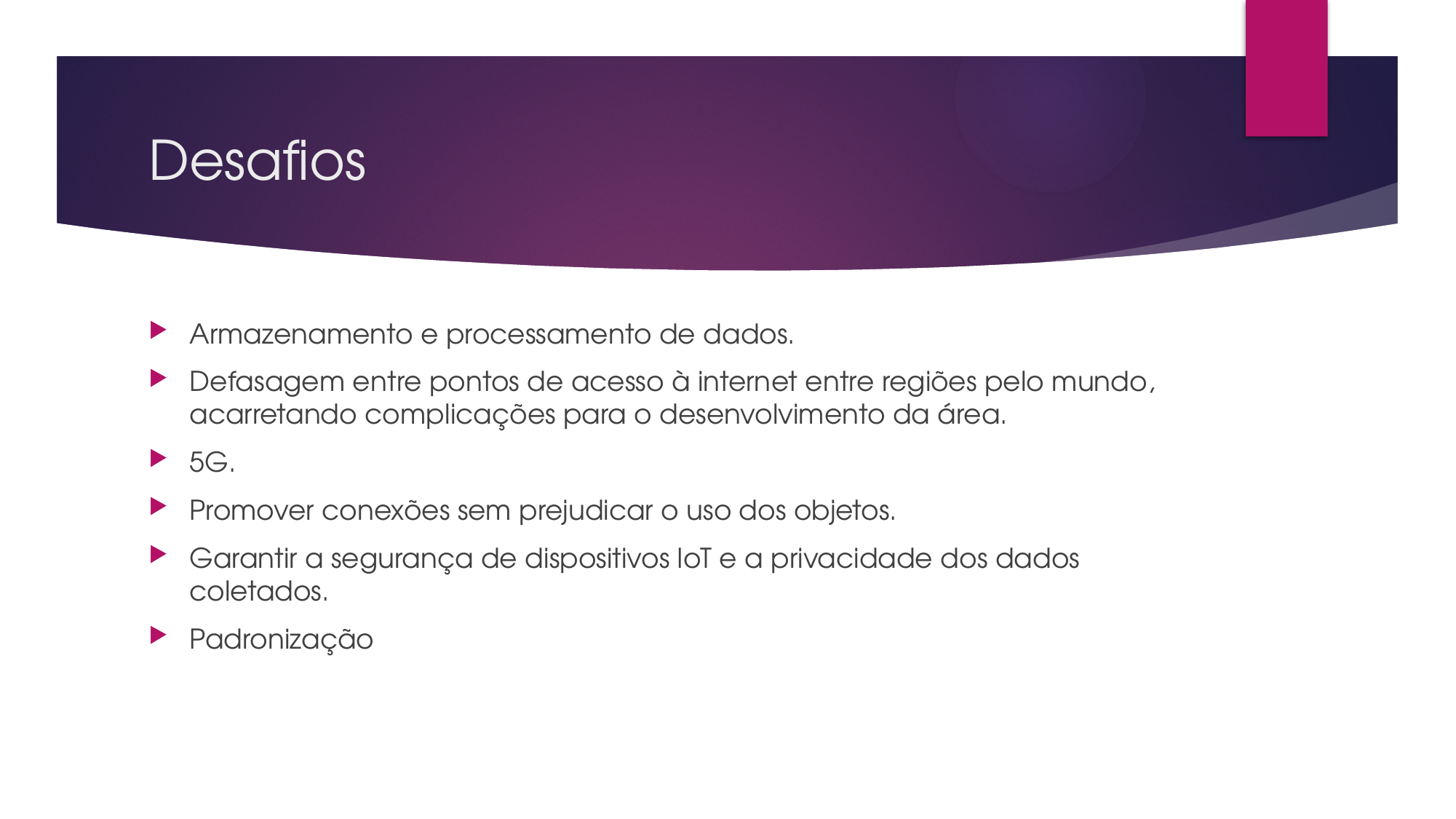

# Desafios
Armazenamento e processamento de dados.
Defasagem entre pontos de acesso à internet entre regiões pelo mundo, acarretando complicações para o desenvolvimento da área.
5G.
Promover conexões sem prejudicar o uso dos objetos.
Garantir a segurança de dispositivos IoT e a privacidade dos dados coletados.
Padronização